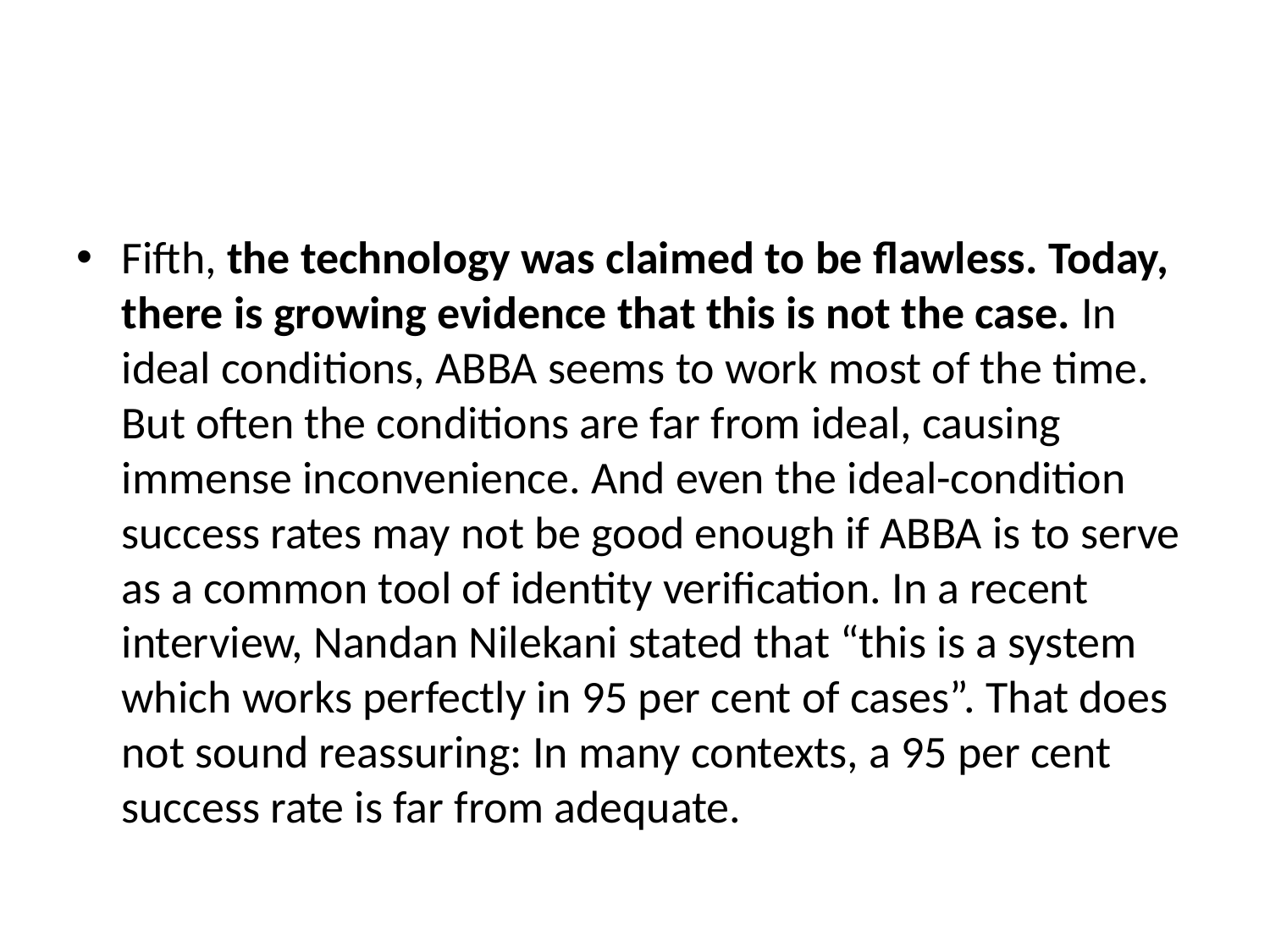

#
Fifth, the technology was claimed to be flawless. Today, there is growing evidence that this is not the case. In ideal conditions, ABBA seems to work most of the time. But often the conditions are far from ideal, causing immense inconvenience. And even the ideal-condition success rates may not be good enough if ABBA is to serve as a common tool of identity verification. In a recent interview, Nandan Nilekani stated that “this is a system which works perfectly in 95 per cent of cases”. That does not sound reassuring: In many contexts, a 95 per cent success rate is far from adequate.